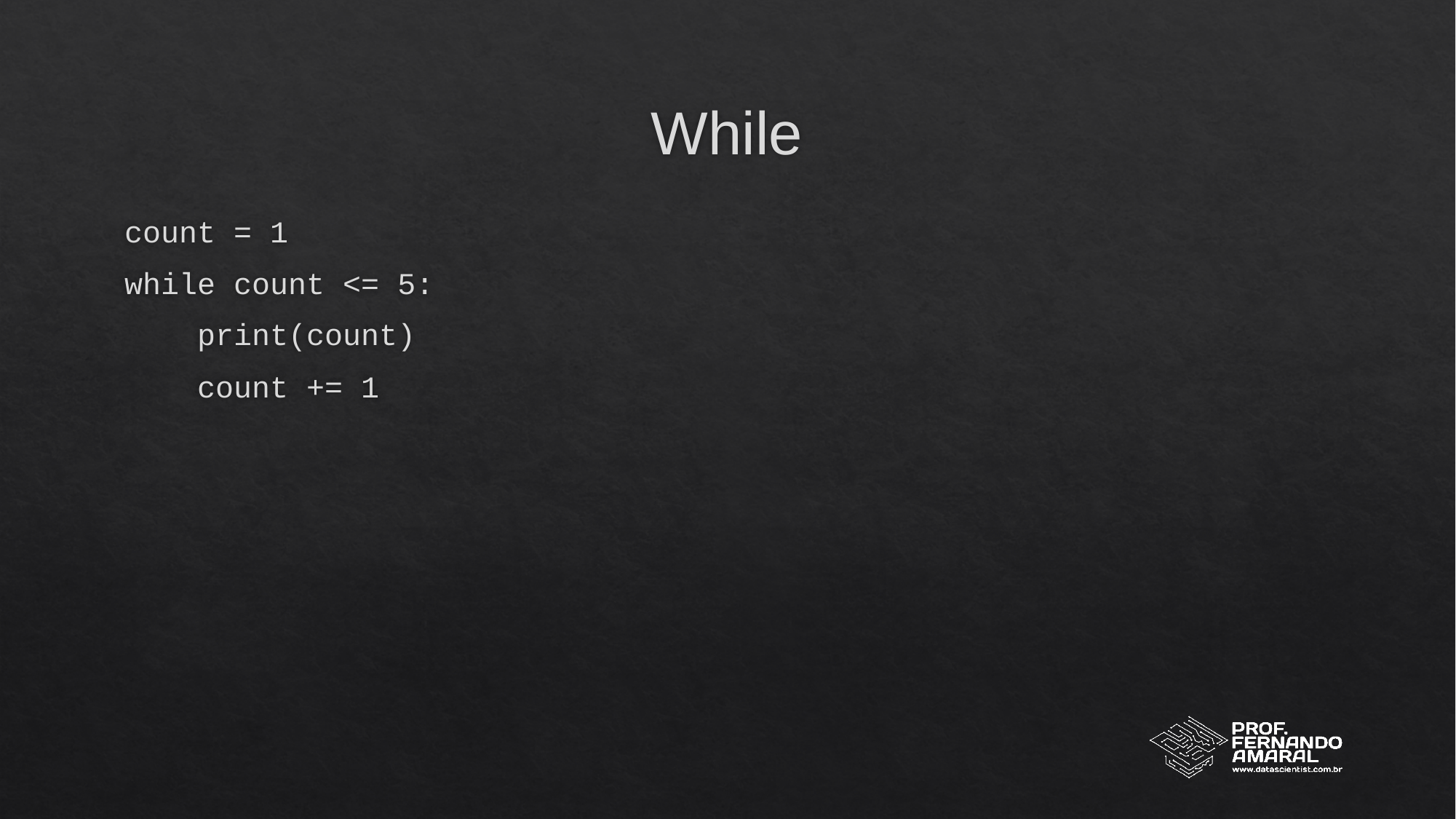

# While
count = 1
while count <= 5:
    print(count)
    count += 1